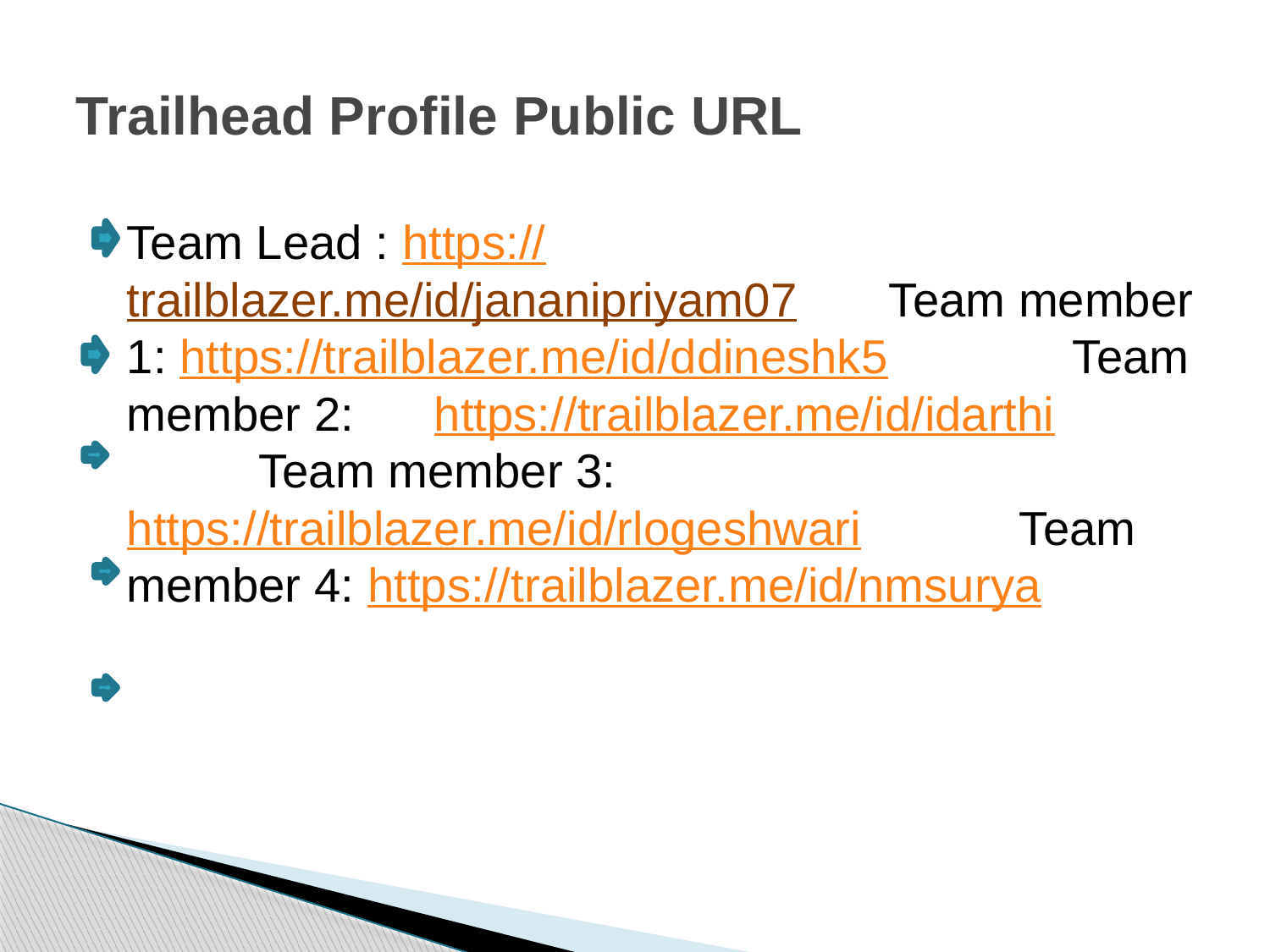

# Trailhead Profile Public URL
Team Lead : https://trailblazer.me/id/jananipriyam07       Team member 1: https://trailblazer.me/id/ddineshk5              Team member 2:      https://trailblazer.me/id/idarthi                     Team member 3: https://trailblazer.me/id/rlogeshwari            Team member 4: https://trailblazer.me/id/nmsurya